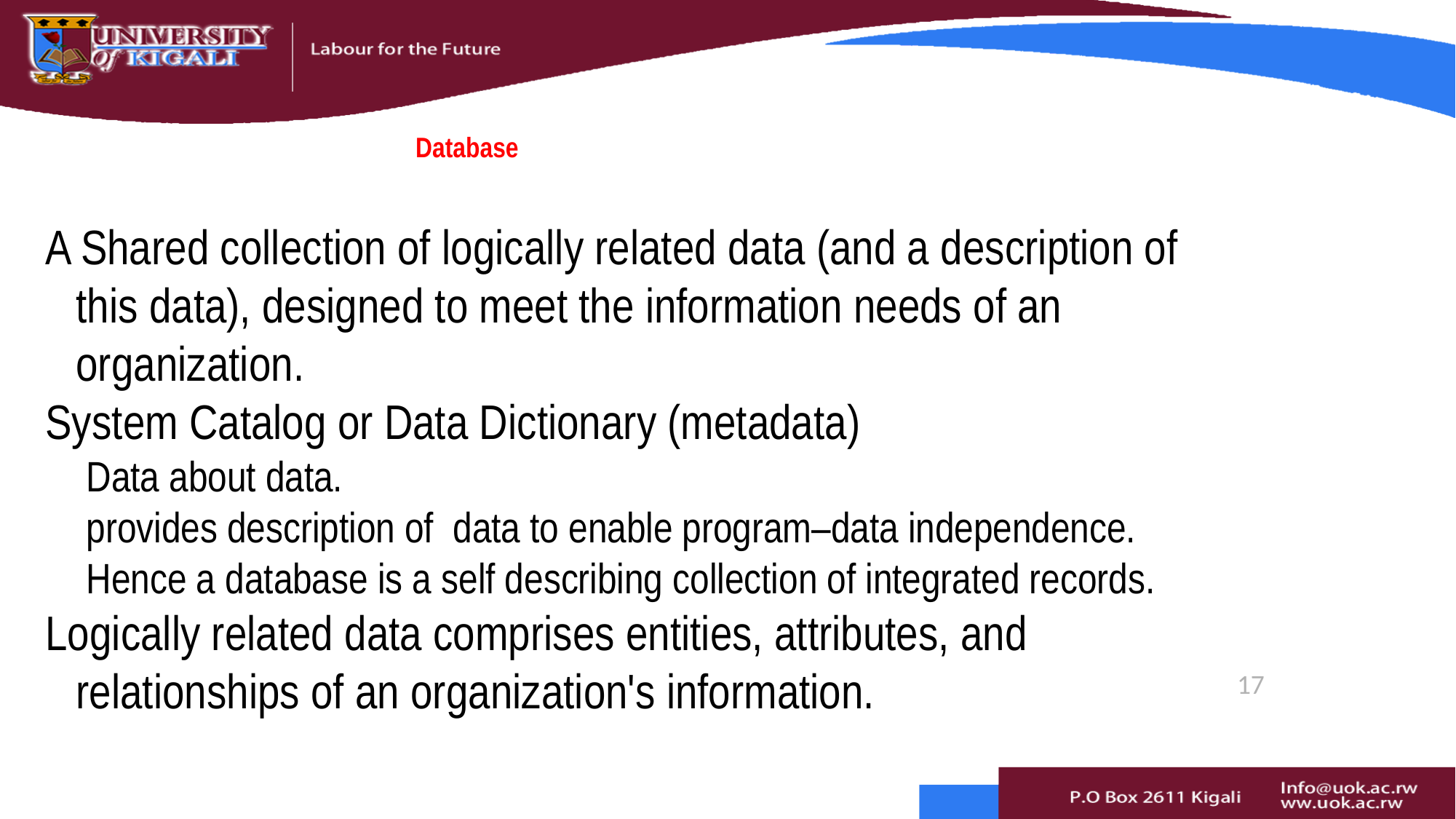

# Database
A Shared collection of logically related data (and a description of this data), designed to meet the information needs of an organization.
System Catalog or Data Dictionary (metadata)
Data about data.
provides description of  data to enable program–data independence.
Hence a database is a self describing collection of integrated records.
Logically related data comprises entities, attributes, and relationships of an organization's information.
17